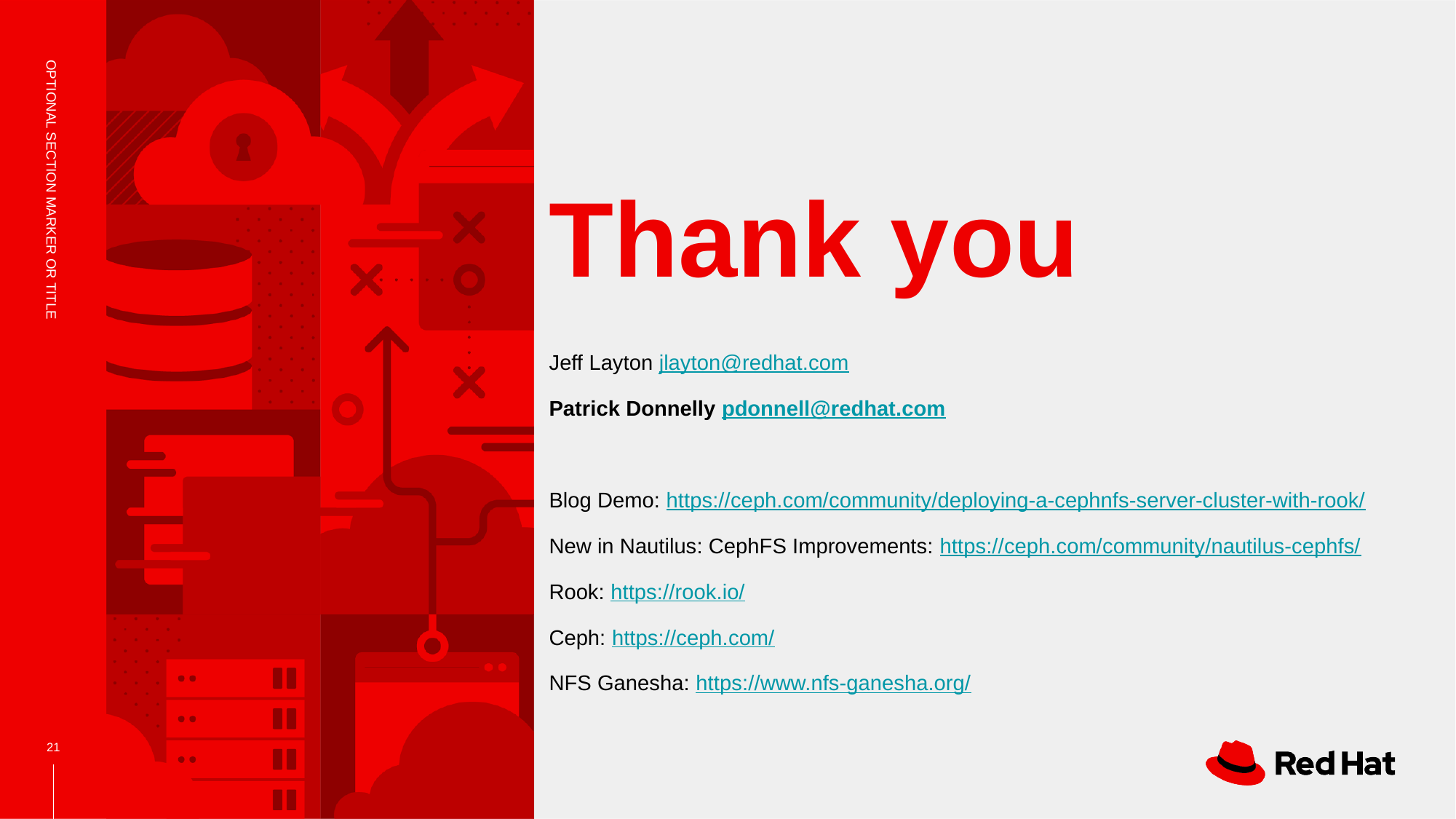

# Thank you
OPTIONAL SECTION MARKER OR TITLE
Jeff Layton jlayton@redhat.com
Patrick Donnelly pdonnell@redhat.com

Blog Demo: https://ceph.com/community/deploying-a-cephnfs-server-cluster-with-rook/
New in Nautilus: CephFS Improvements: https://ceph.com/community/nautilus-cephfs/
Rook: https://rook.io/
Ceph: https://ceph.com/
NFS Ganesha: https://www.nfs-ganesha.org/

21